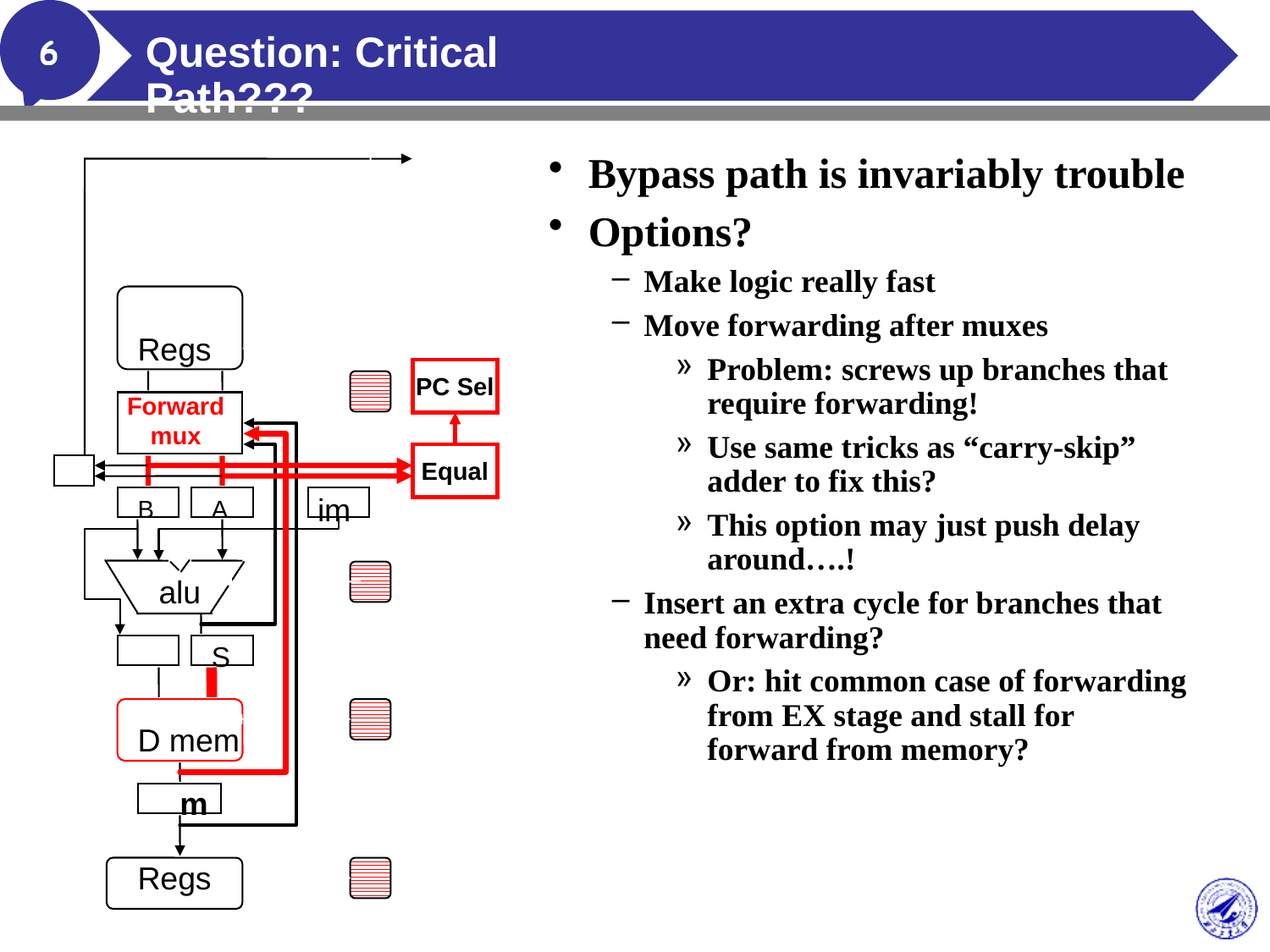

# Question: Critical Path???

Bypass path is invariably trouble
Options?
Make logic really fast
Move forwarding after muxes
Problem: screws up branches that require forwarding!
Use same tricks as “carry-skip” adder to fix this?
This option may just push delay around….!
Insert an extra cycle for branches that need forwarding?
Or: hit common case of forwarding from EX stage and stall for forward from memory?

Regs

PC Sel

Forward
mux

Equal

im

B
A

alu

S

D mem

m

Regs